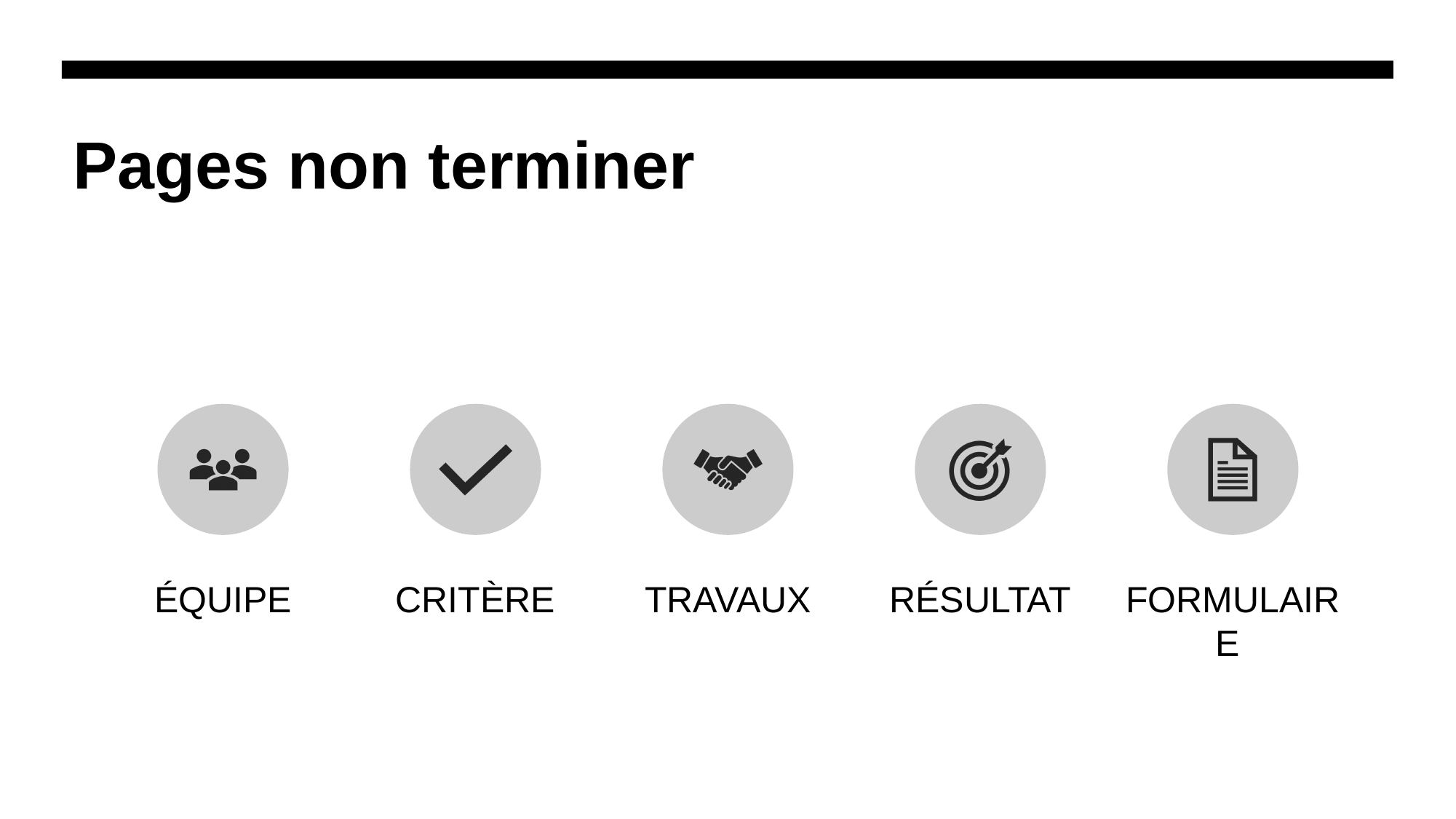

# Pages non terminer
Équipe
Critère
Travaux
Résultat
Formulaire